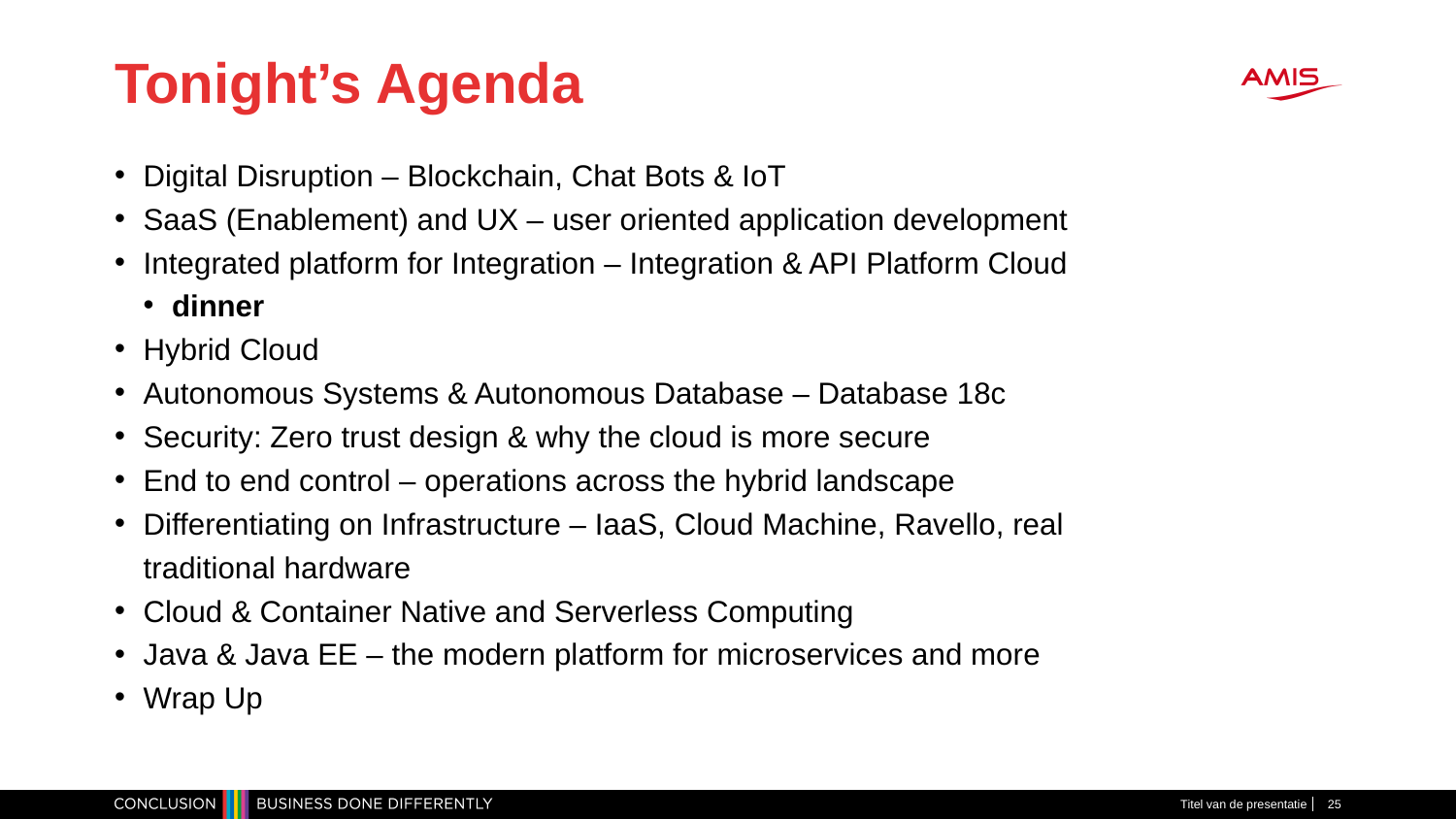

# Tonight’s Agenda
Digital Disruption – Blockchain, Chat Bots & IoT
SaaS (Enablement) and UX – user oriented application development
Integrated platform for Integration – Integration & API Platform Cloud
dinner
Hybrid Cloud
Autonomous Systems & Autonomous Database – Database 18c
Security: Zero trust design & why the cloud is more secure
End to end control – operations across the hybrid landscape
Differentiating on Infrastructure – IaaS, Cloud Machine, Ravello, real traditional hardware
Cloud & Container Native and Serverless Computing
Java & Java EE – the modern platform for microservices and more
Wrap Up

Titel van de presentatie
25